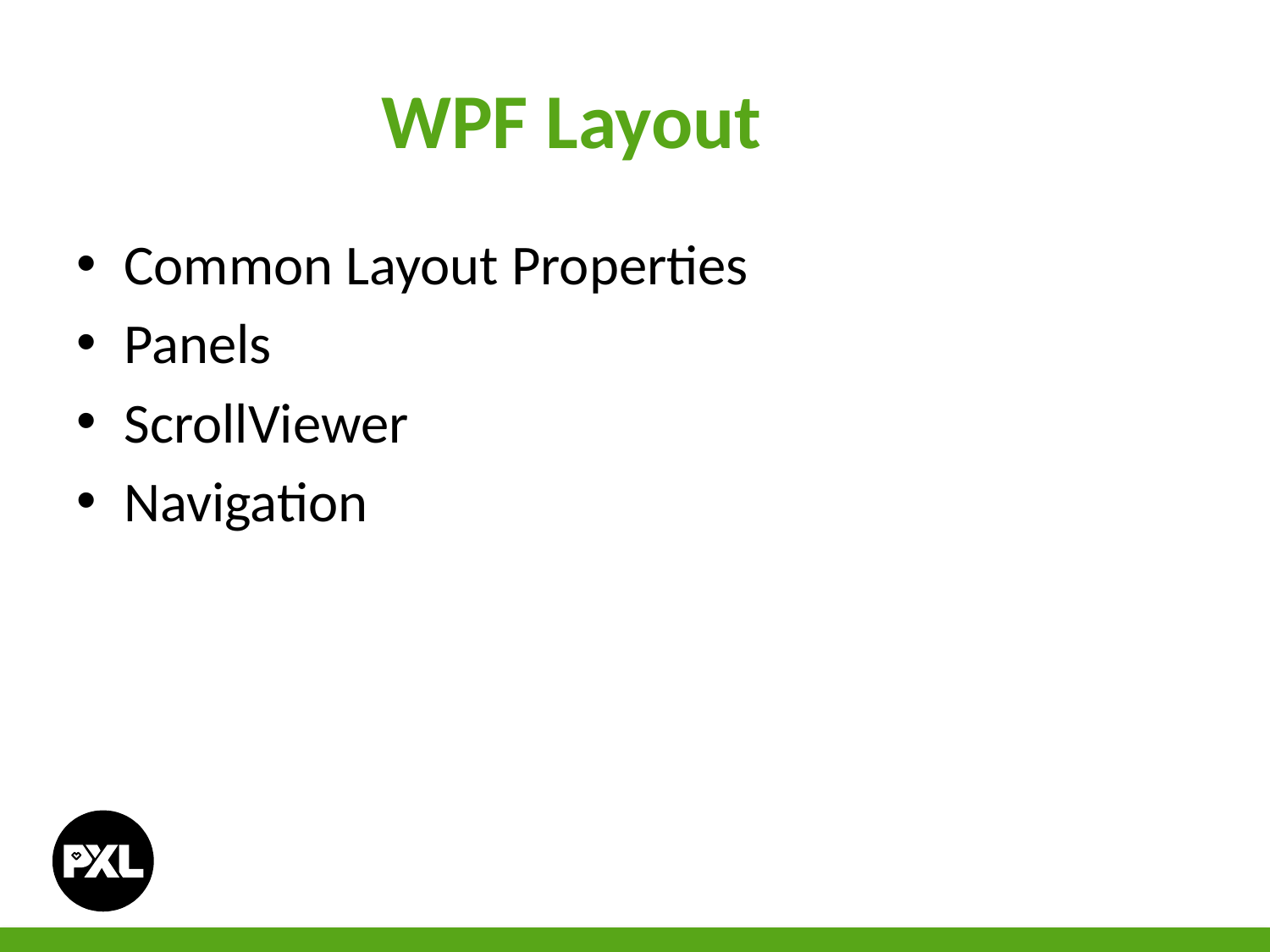

# WPF Layout
Common Layout Properties
Panels
ScrollViewer
Navigation